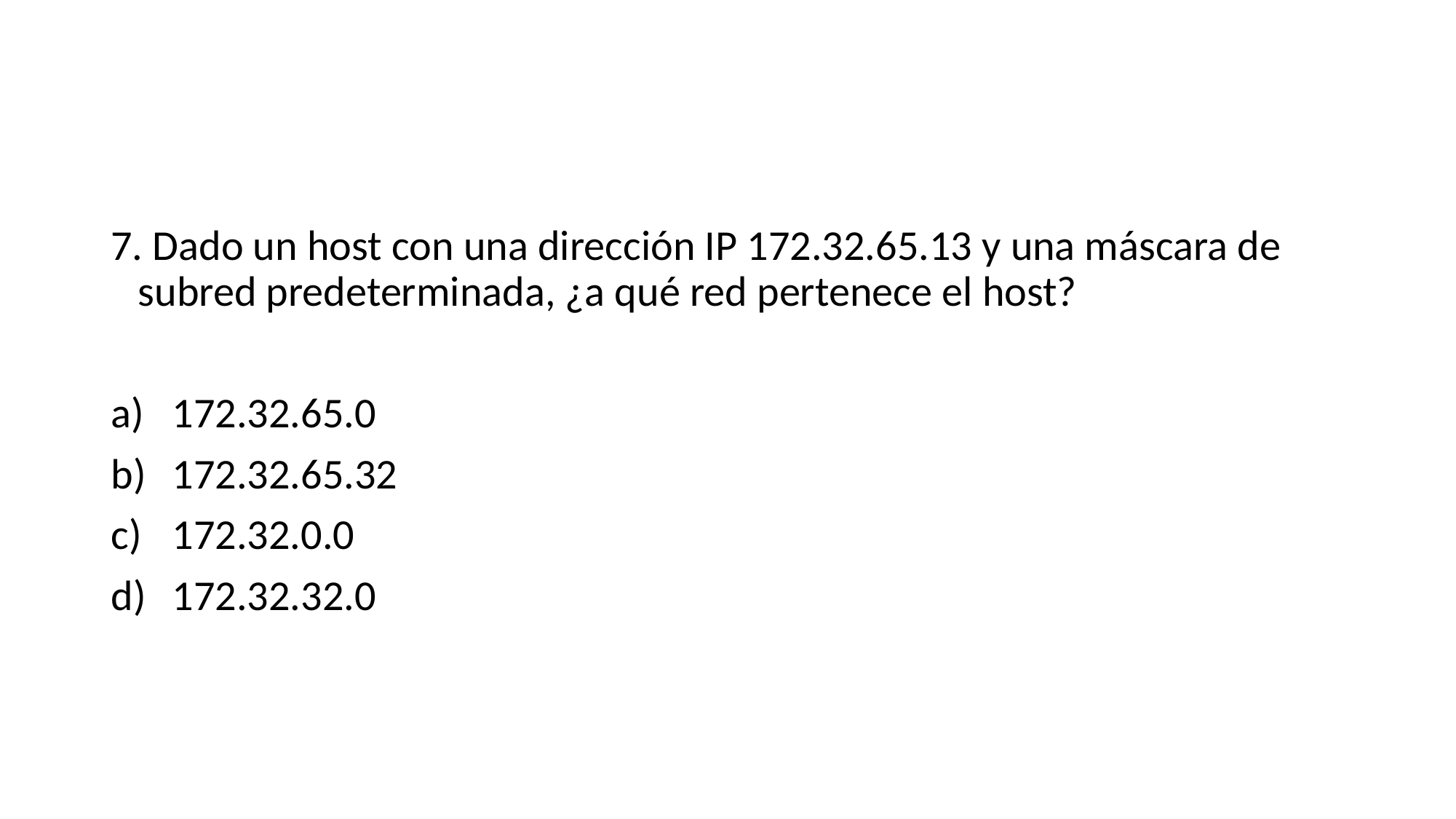

#
7. Dado un host con una dirección IP 172.32.65.13 y una máscara de subred predeterminada, ¿a qué red pertenece el host?

172.32.65.0
172.32.65.32
172.32.0.0
172.32.32.0